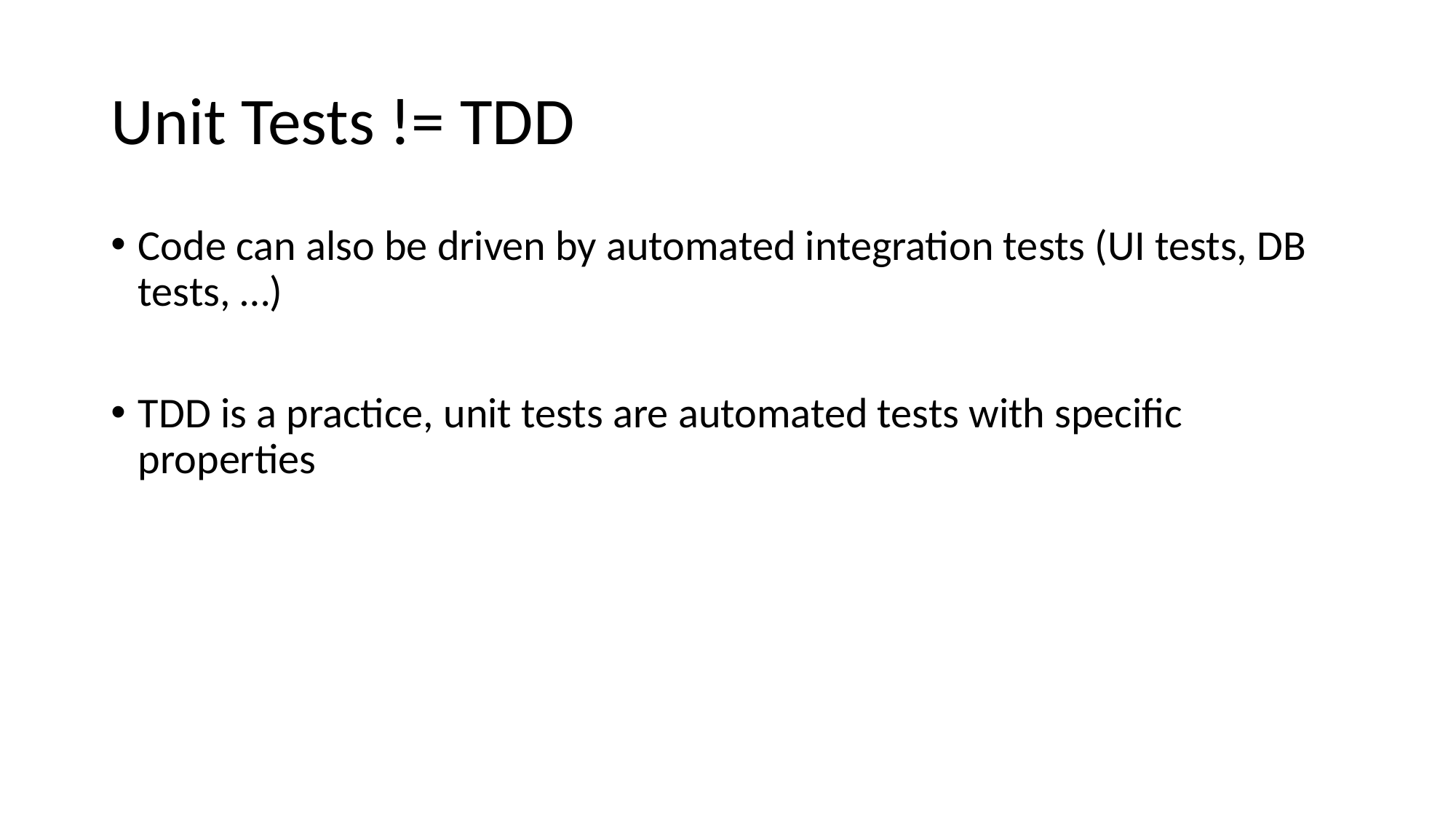

# Unit Tests != TDD
Code can also be driven by automated integration tests (UI tests, DB tests, …)

TDD is a practice, unit tests are automated tests with specific properties